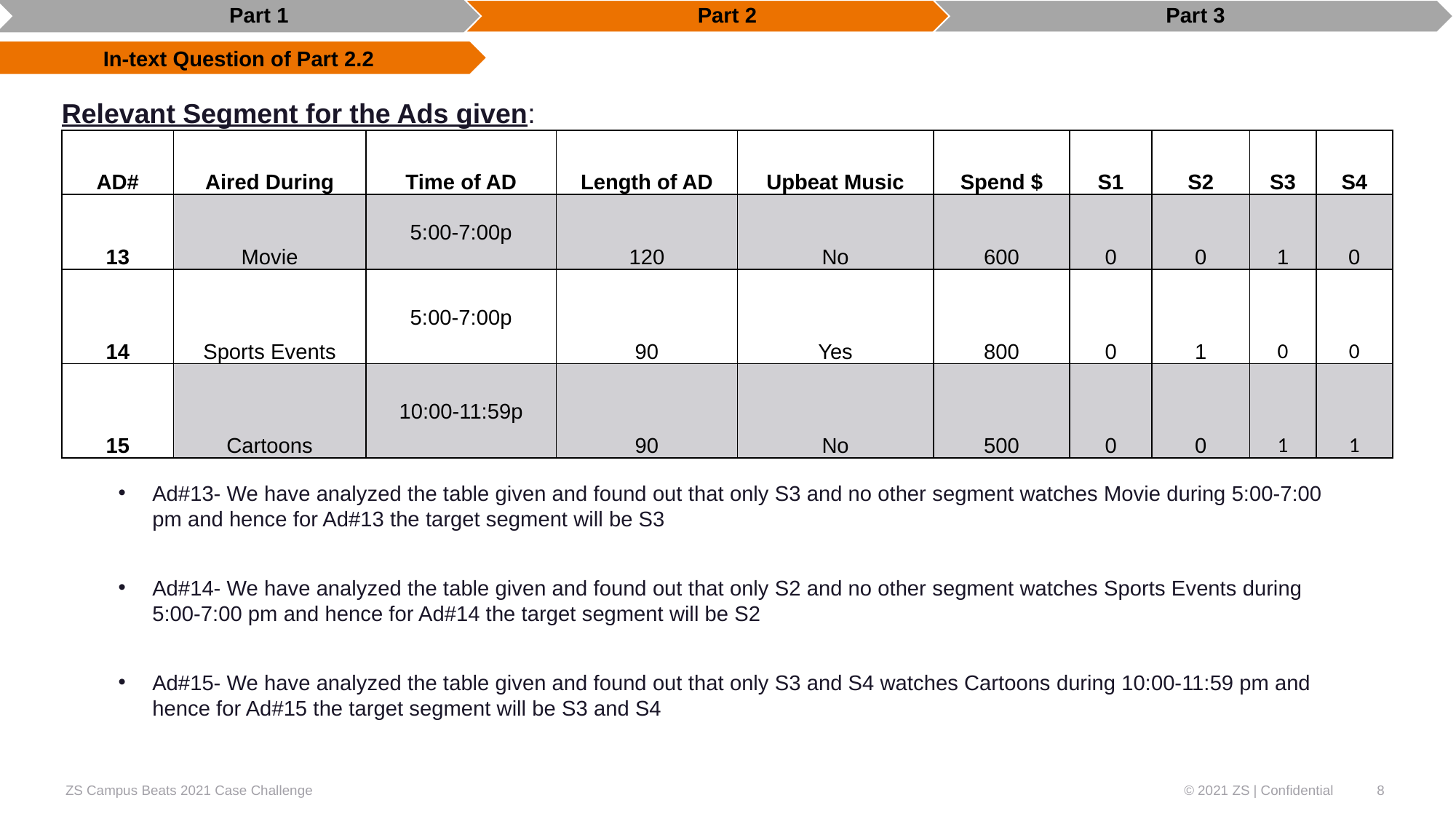

Part 1
Part 2
Part 3
In-text Question of Part 2.2
Relevant Segment for the Ads given:
| AD# | Aired During | Time of AD | Length of AD | Upbeat Music | Spend $ | S1 | S2 | S3 | S4 |
| --- | --- | --- | --- | --- | --- | --- | --- | --- | --- |
| 13 | Movie | 5:00-7:00p | 120 | No | 600 | 0 | 0 | 1 | 0 |
| 14 | Sports Events | 5:00-7:00p | 90 | Yes | 800 | 0 | 1 | 0 | 0 |
| 15 | Cartoons | 10:00-11:59p | 90 | No | 500 | 0 | 0 | 1 | 1 |
Ad#13- We have analyzed the table given and found out that only S3 and no other segment watches Movie during 5:00-7:00 pm and hence for Ad#13 the target segment will be S3

Ad#14- We have analyzed the table given and found out that only S2 and no other segment watches Sports Events during 5:00-7:00 pm and hence for Ad#14 the target segment will be S2

Ad#15- We have analyzed the table given and found out that only S3 and S4 watches Cartoons during 10:00-11:59 pm and hence for Ad#15 the target segment will be S3 and S4